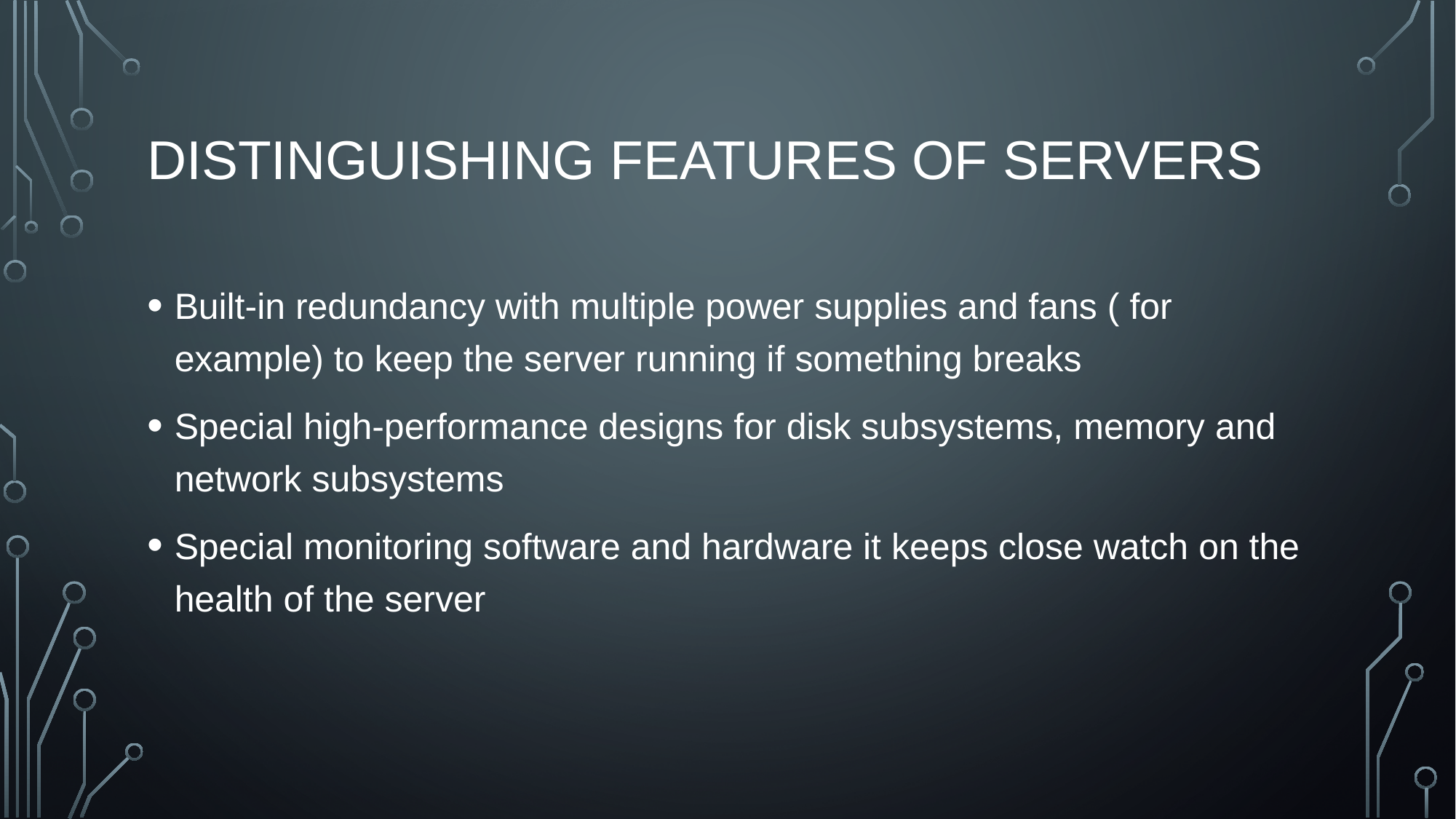

# Distinguishing features of servers
Built-in redundancy with multiple power supplies and fans ( for example) to keep the server running if something breaks
Special high-performance designs for disk subsystems, memory and network subsystems
Special monitoring software and hardware it keeps close watch on the health of the server